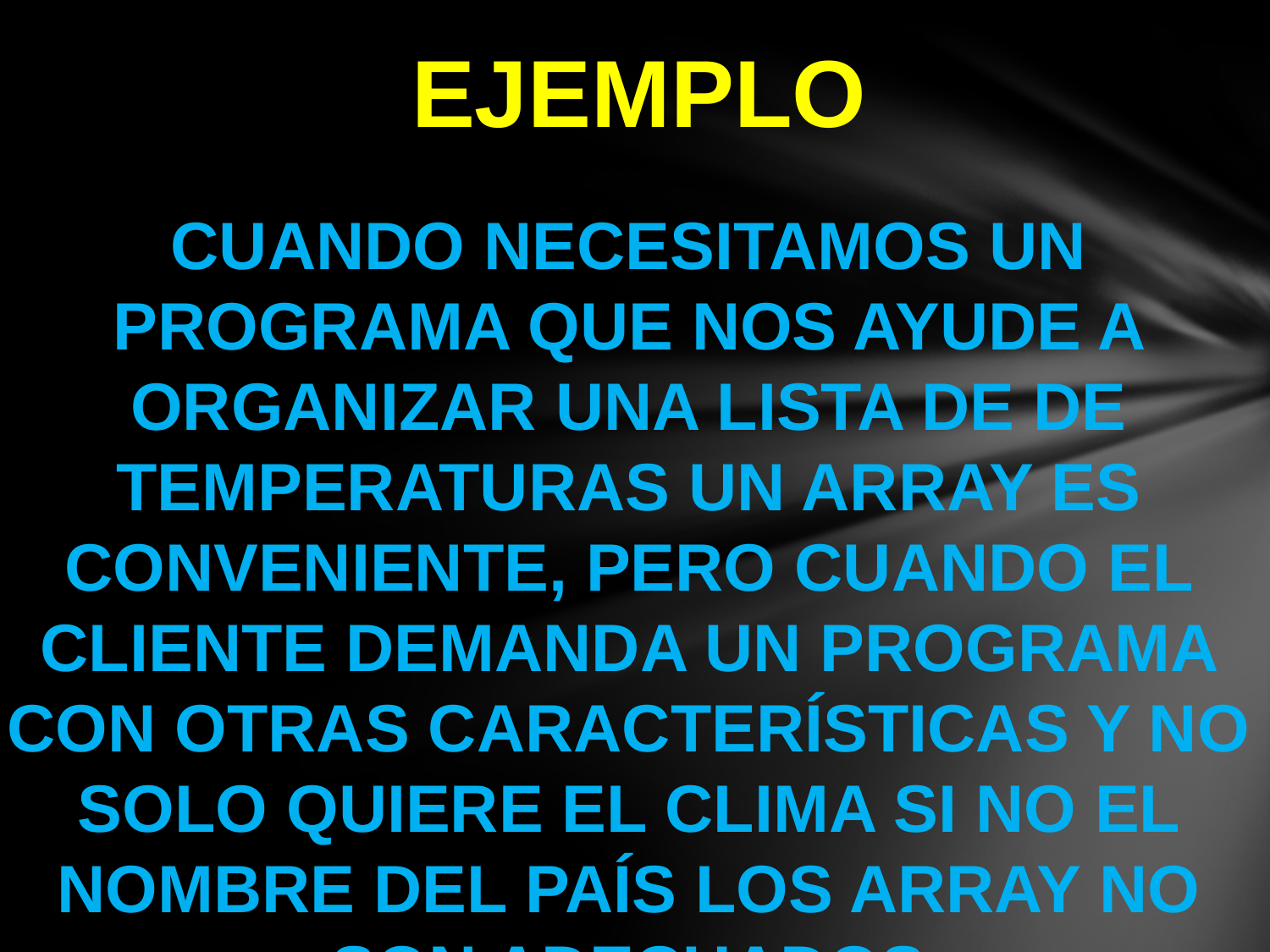

Ejemplo
Cuando necesitamos un programa que nos ayude a organizar una lista de de temperaturas un array es conveniente, pero cuando el cliente demanda un programa con otras características y no solo quiere el clima si no el nombre del país los array no son adecuados